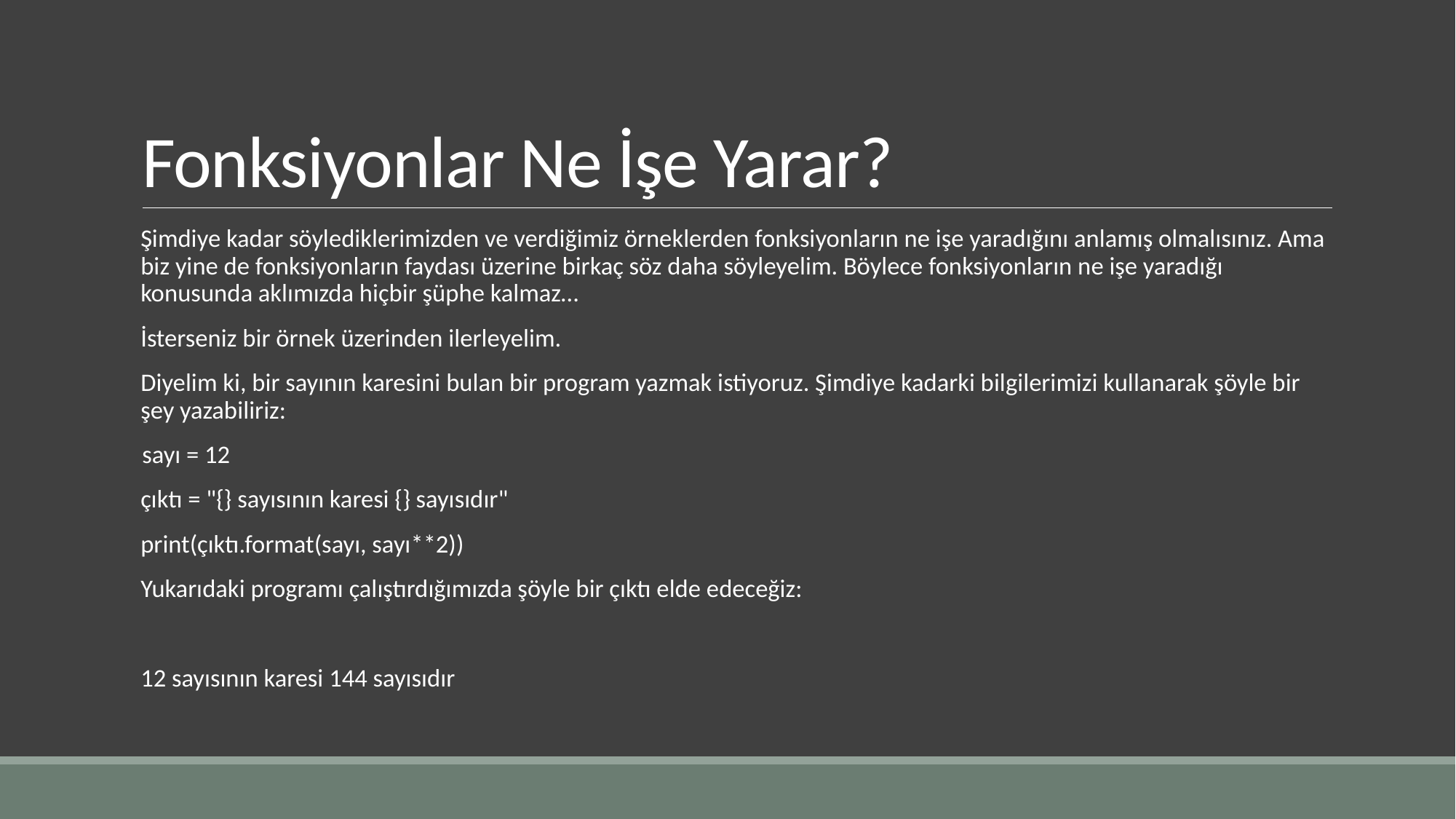

# Fonksiyonlar Ne İşe Yarar?
Şimdiye kadar söylediklerimizden ve verdiğimiz örneklerden fonksiyonların ne işe yaradığını anlamış olmalısınız. Ama biz yine de fonksiyonların faydası üzerine birkaç söz daha söyleyelim. Böylece fonksiyonların ne işe yaradığı konusunda aklımızda hiçbir şüphe kalmaz…
İsterseniz bir örnek üzerinden ilerleyelim.
Diyelim ki, bir sayının karesini bulan bir program yazmak istiyoruz. Şimdiye kadarki bilgilerimizi kullanarak şöyle bir şey yazabiliriz:
  sayı = 12
çıktı = "{} sayısının karesi {} sayısıdır"
print(çıktı.format(sayı, sayı**2))
Yukarıdaki programı çalıştırdığımızda şöyle bir çıktı elde edeceğiz:

12 sayısının karesi 144 sayısıdır